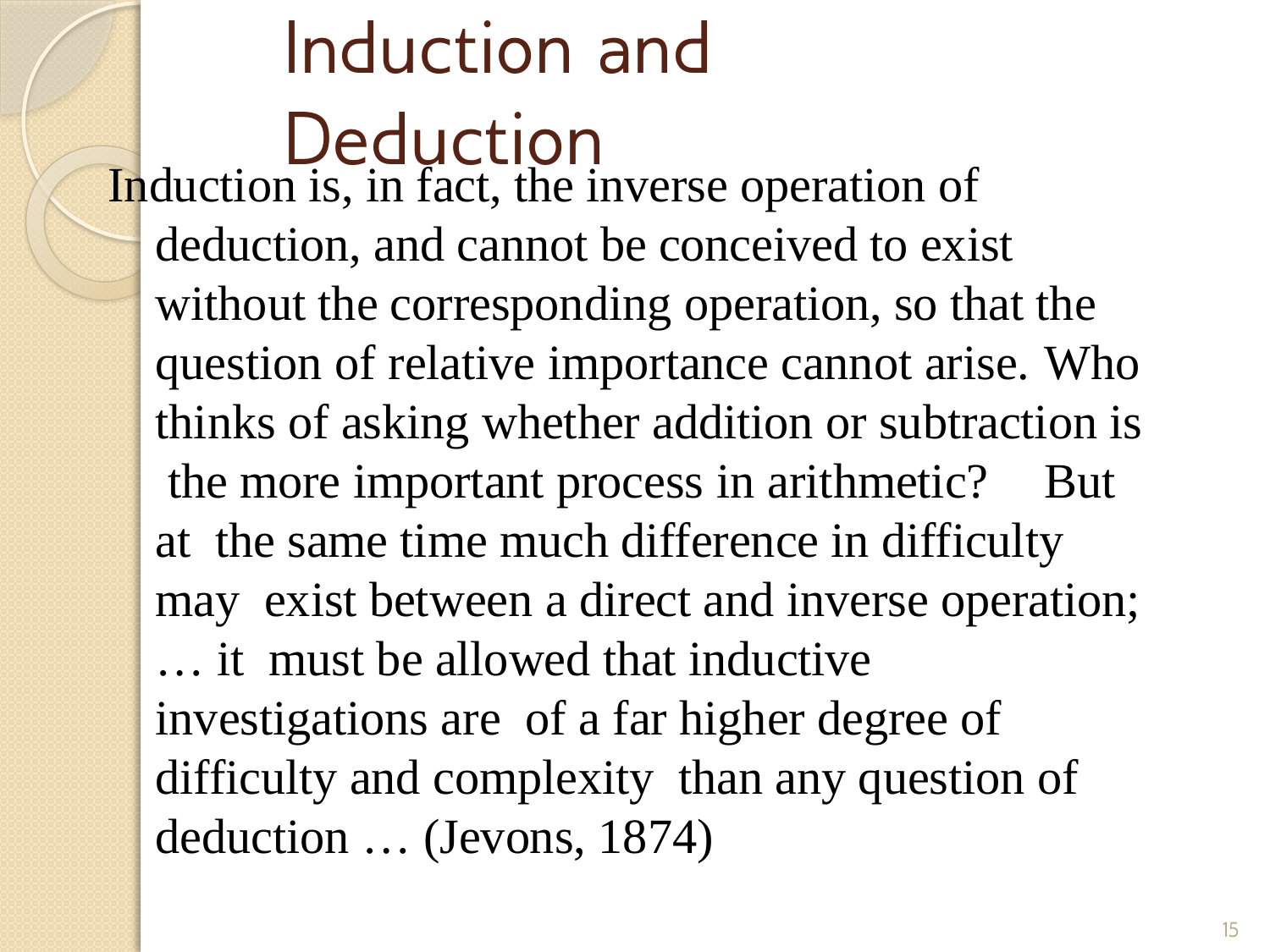

# Induction and Deduction
Induction is, in fact, the inverse operation of  deduction, and cannot be conceived to exist  without the corresponding operation, so that the  question of relative importance cannot arise.	Who  thinks of asking whether addition or subtraction is  the more important process in arithmetic?	But at  the same time much difference in difficulty may  exist between a direct and inverse operation; … it  must be allowed that inductive investigations are  of a far higher degree of difficulty and complexity  than any question of deduction … (Jevons, 1874)
15